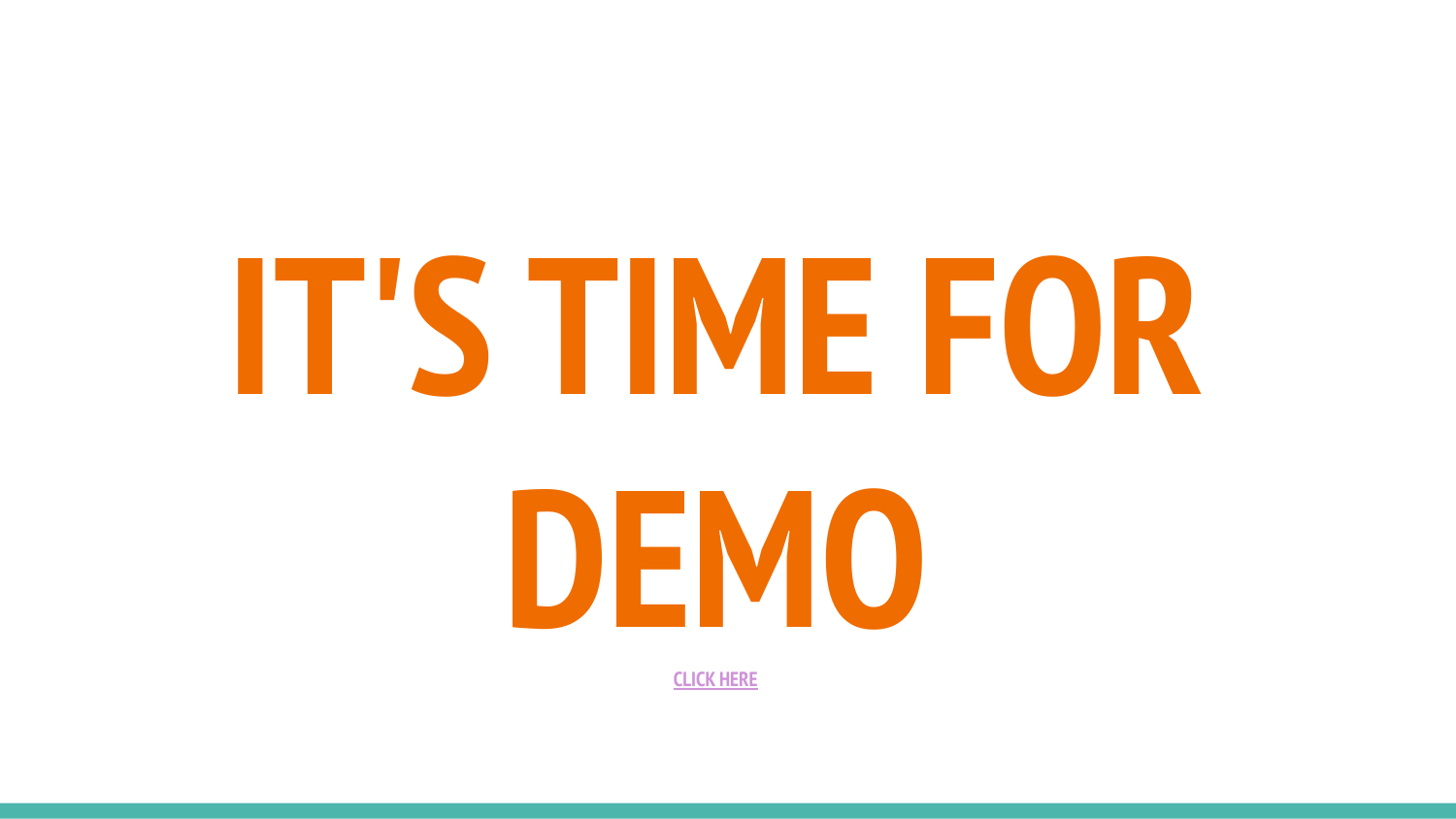

# IT'S TIME FOR
DEMO
CLICK HERE